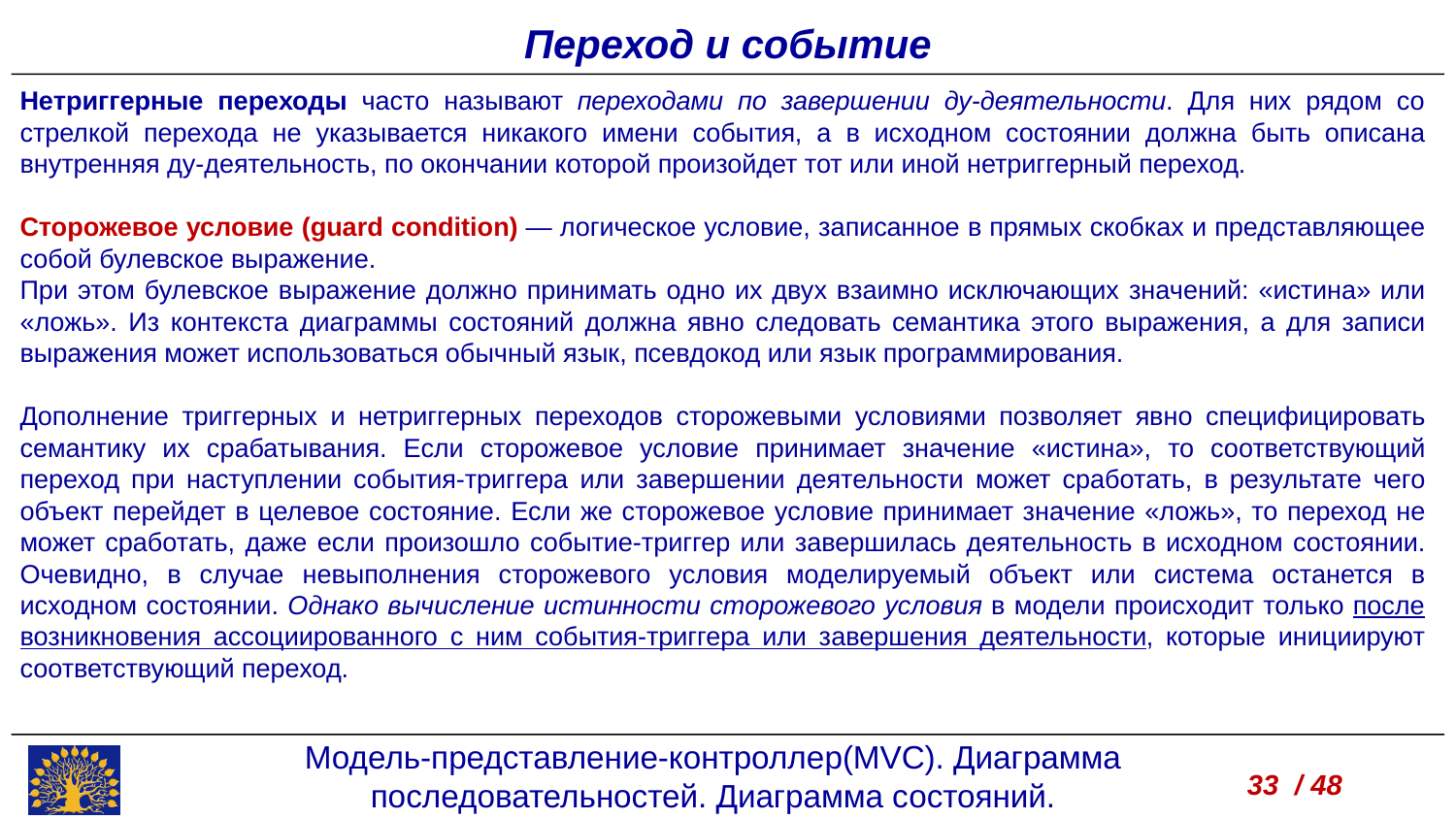

Переход и событие

Нетриггерные переходы часто называют переходами по завершении ду-деятельности. Для них рядом со стрелкой перехода не указывается никакого имени события, а в исходном состоянии должна быть описана внутренняя ду-деятельность, по окончании которой произойдет тот или иной нетриггерный переход.

Сторожевое условие (guard condition) — логическое условие, записанное в прямых скобках и представляющее собой булевское выражение.
При этом булевское выражение должно принимать одно их двух взаимно исключающих значений: «истина» или «ложь». Из контекста диаграммы состояний должна явно следовать семантика этого выражения, а для записи выражения может использоваться обычный язык, псевдокод или язык программирования.

Дополнение триггерных и нетриггерных переходов сторожевыми условиями позволяет явно специфицировать семантику их срабатывания. Если сторожевое условие принимает значение «истина», то соответствующий переход при наступлении события-триггера или завершении деятельности может сработать, в результате чего объект перейдет в целевое состояние. Если же сторожевое условие принимает значение «ложь», то переход не может сработать, даже если произошло событие-триггер или завершилась деятельность в исходном состоянии. Очевидно, в случае невыполнения сторожевого условия моделируемый объект или система останется в исходном состоянии. Однако вычисление истинности сторожевого условия в модели происходит только после возникновения ассоциированного с ним события-триггера или завершения деятельности, которые инициируют соответствующий переход.